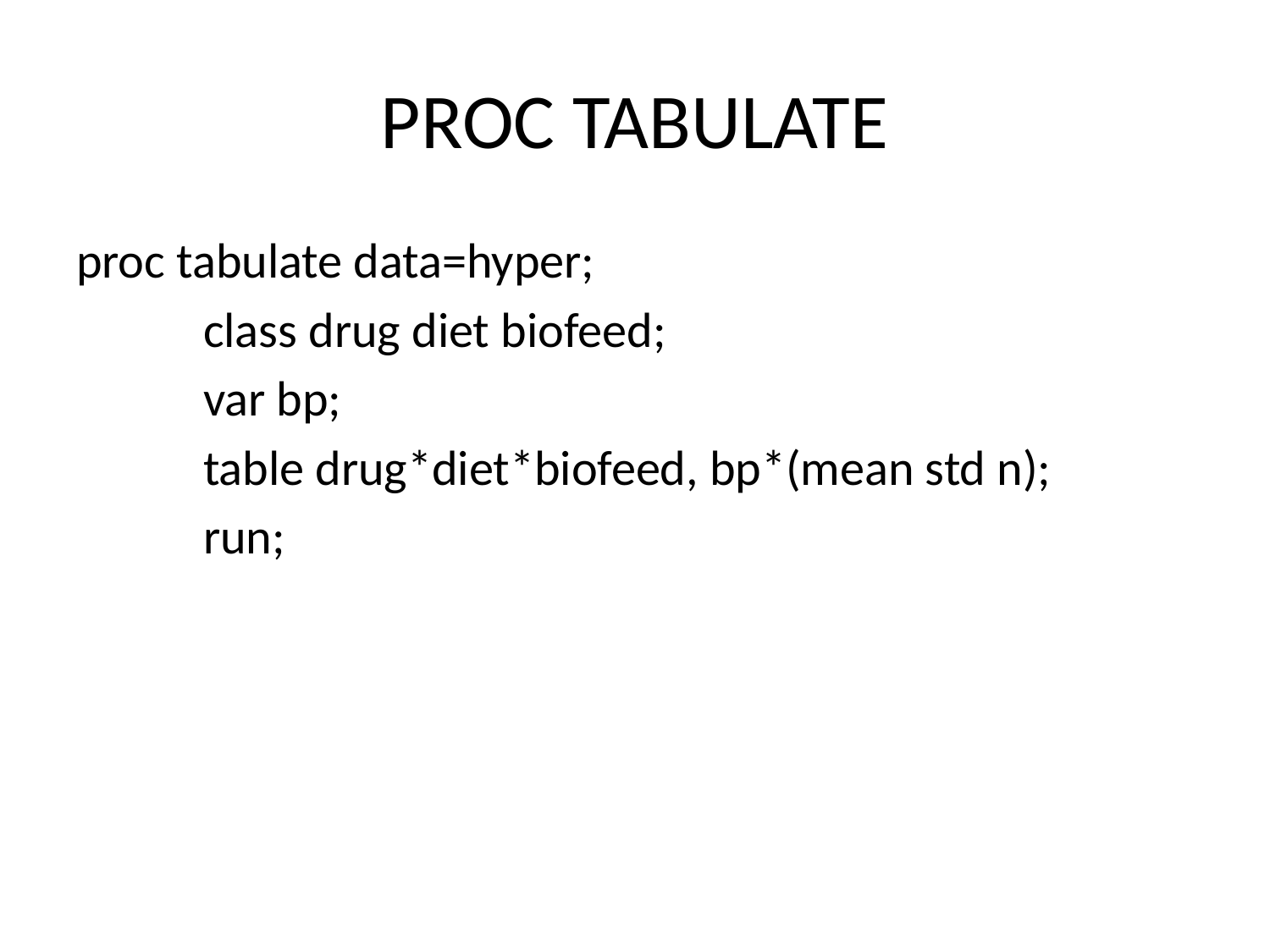

# PROC TABULATE
proc tabulate data=hyper;
	class drug diet biofeed;
	var bp;
	table drug*diet*biofeed, bp*(mean std n);
	run;